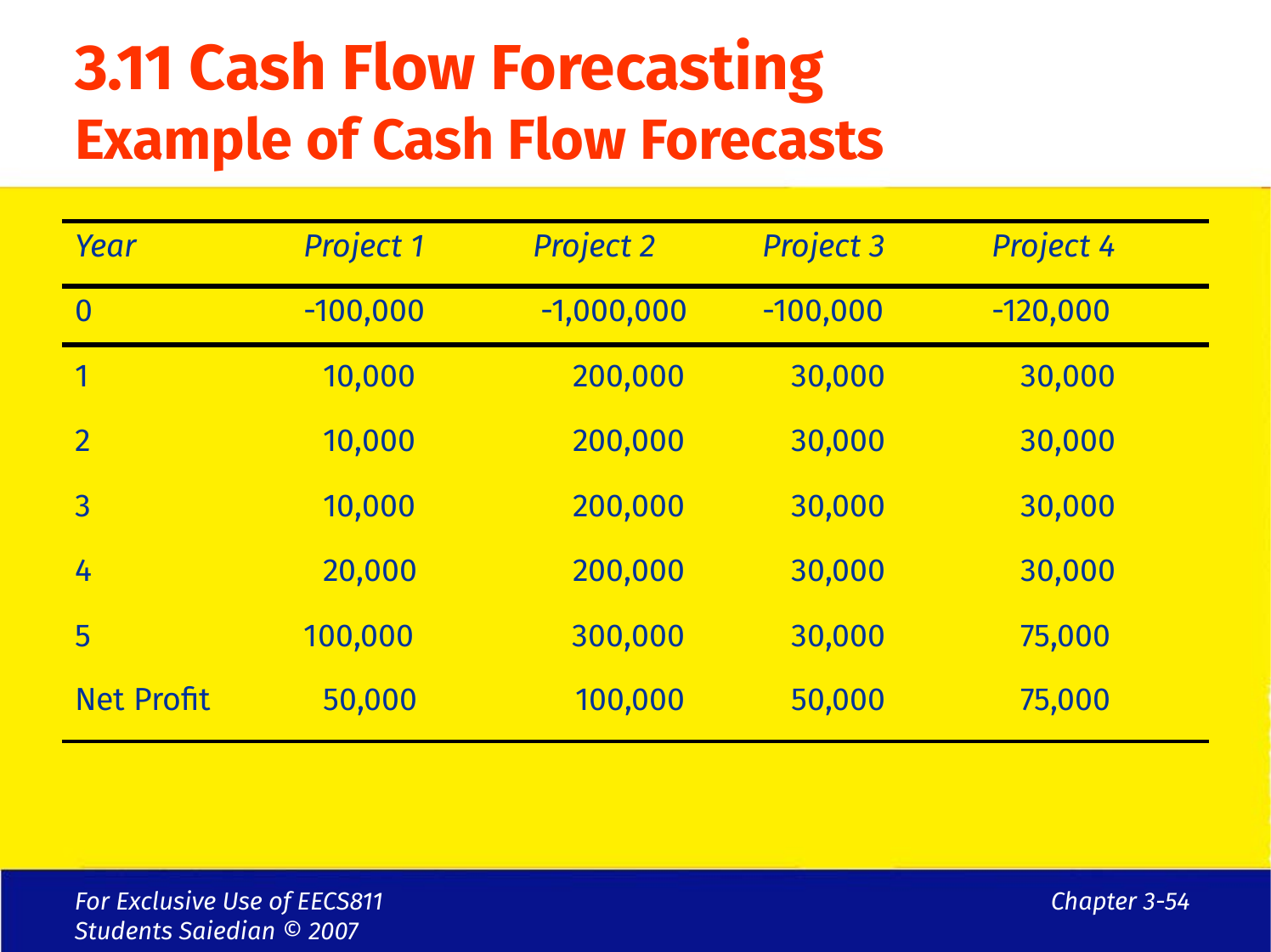

# 3.11 Cash Flow Forecasting
Example of Cash Flow Forecasts
| Year | Project 1 | Project 2 | Project 3 | Project 4 |
| --- | --- | --- | --- | --- |
| 0 | -100,000 | -1,000,000 | -100,000 | -120,000 |
| 1 | 10,000 | 200,000 | 30,000 | 30,000 |
| 2 | 10,000 | 200,000 | 30,000 | 30,000 |
| 3 | 10,000 | 200,000 | 30,000 | 30,000 |
| 4 | 20,000 | 200,000 | 30,000 | 30,000 |
| 5 | 100,000 | 300,000 | 30,000 | 75,000 |
| Net Profit | 50,000 | 100,000 | 50,000 | 75,000 |

For Exclusive Use of EECS811  Students Saiedian © 2007
Chapter 3-54